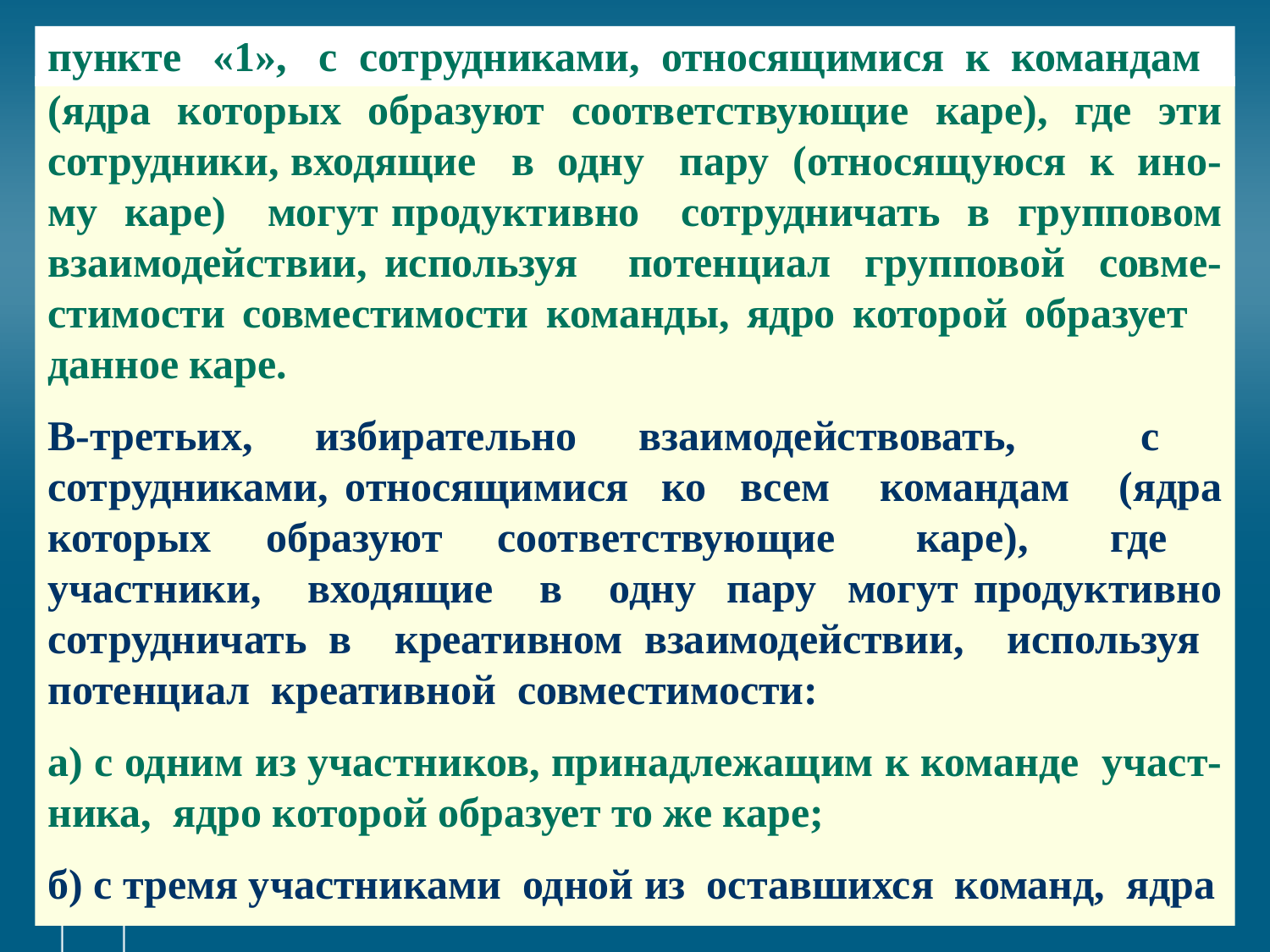

# пункте   «1»,   с  сотрудниками,  относящимися  к  командам
(ядра которых образуют соответствующие каре), где эти сотрудники, входящие   в  одну   пару  (относящуюся  к  ино-му  каре)   могут продуктивно   сотрудничать  в  групповом взаимодействии, используя   потенциал  групповой  совме-стимости совместимости команды, ядро которой образует   данное каре.
В-третьих, избирательно взаимодействовать,  с  сотрудниками, относящимися  ко  всем   командам   (ядра которых  образуют  соответствующие   каре),   где   участники,   входящие   в   одну  пару  могут продуктивно сотрудничать в  креативном взаимодействии,  используя  потенциал  креативной  совместимости:
а) с одним из участников, принадлежащим к команде  участ- ника,  ядро которой образует то же каре;
б) с тремя участниками  одной из  оставшихся  команд,  ядра